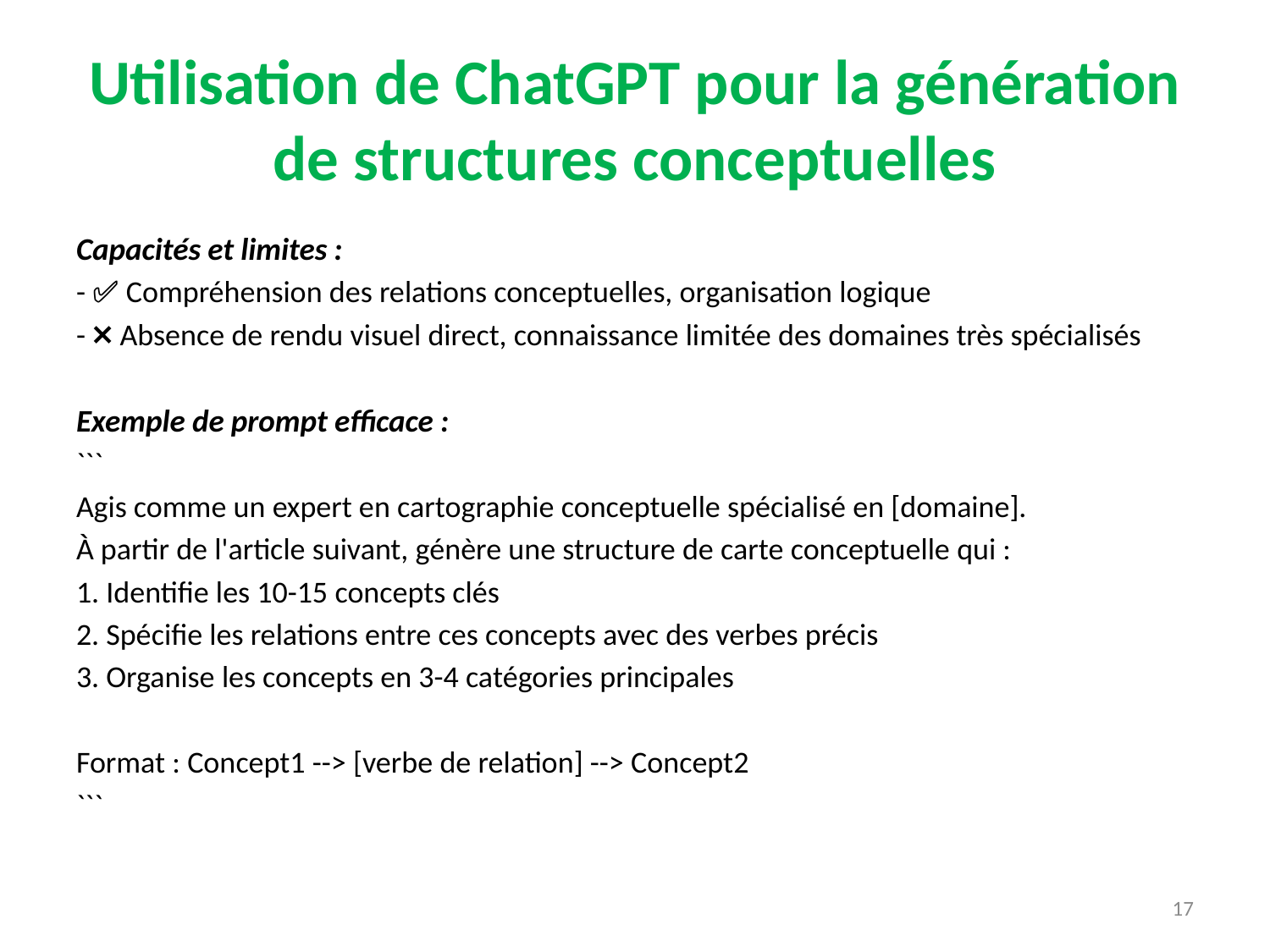

# Utilisation de ChatGPT pour la génération de structures conceptuelles
Capacités et limites :
- ✅ Compréhension des relations conceptuelles, organisation logique
- ❌ Absence de rendu visuel direct, connaissance limitée des domaines très spécialisés

Exemple de prompt efficace :
```
Agis comme un expert en cartographie conceptuelle spécialisé en [domaine].
À partir de l'article suivant, génère une structure de carte conceptuelle qui :
1. Identifie les 10-15 concepts clés
2. Spécifie les relations entre ces concepts avec des verbes précis
3. Organise les concepts en 3-4 catégories principales

Format : Concept1 --> [verbe de relation] --> Concept2
```
17